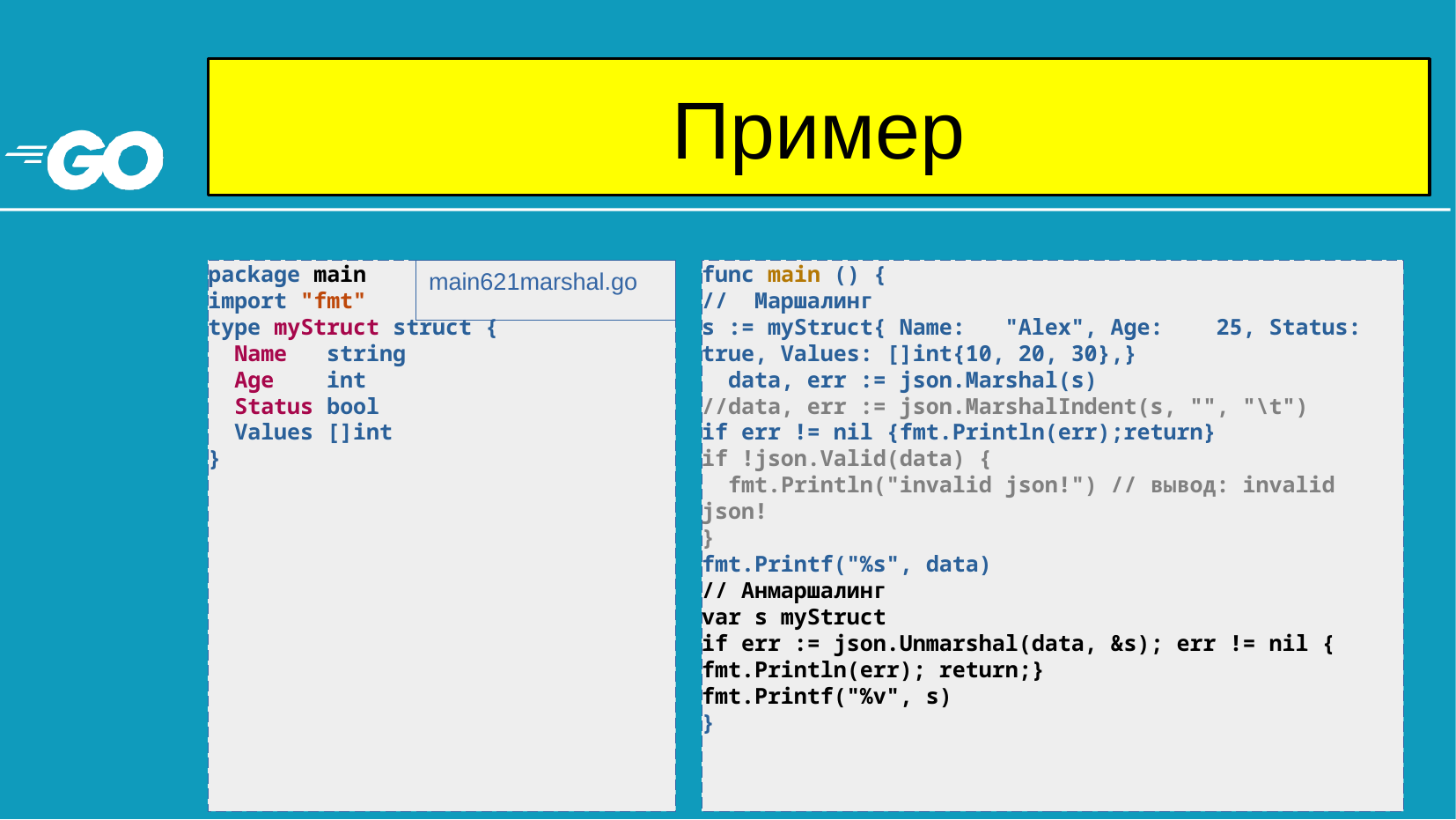

# Пример
package main
import "fmt"
type myStruct struct {
  Name   string
  Age    int
  Status bool
  Values []int
}
main621marshal.go
func main () {
//  Маршалинг
s := myStruct{ Name:   "Alex", Age:    25, Status: true, Values: []int{10, 20, 30},}
  data, err := json.Marshal(s)
//data, err := json.MarshalIndent(s, "", "\t")
if err != nil {fmt.Println(err);return}
if !json.Valid(data) {
  fmt.Println("invalid json!") // вывод: invalid json!
}
fmt.Printf("%s", data)
// Анмаршалинг
var s myStruct
if err := json.Unmarshal(data, &s); err != nil {
fmt.Println(err); return;}
fmt.Printf("%v", s)
}